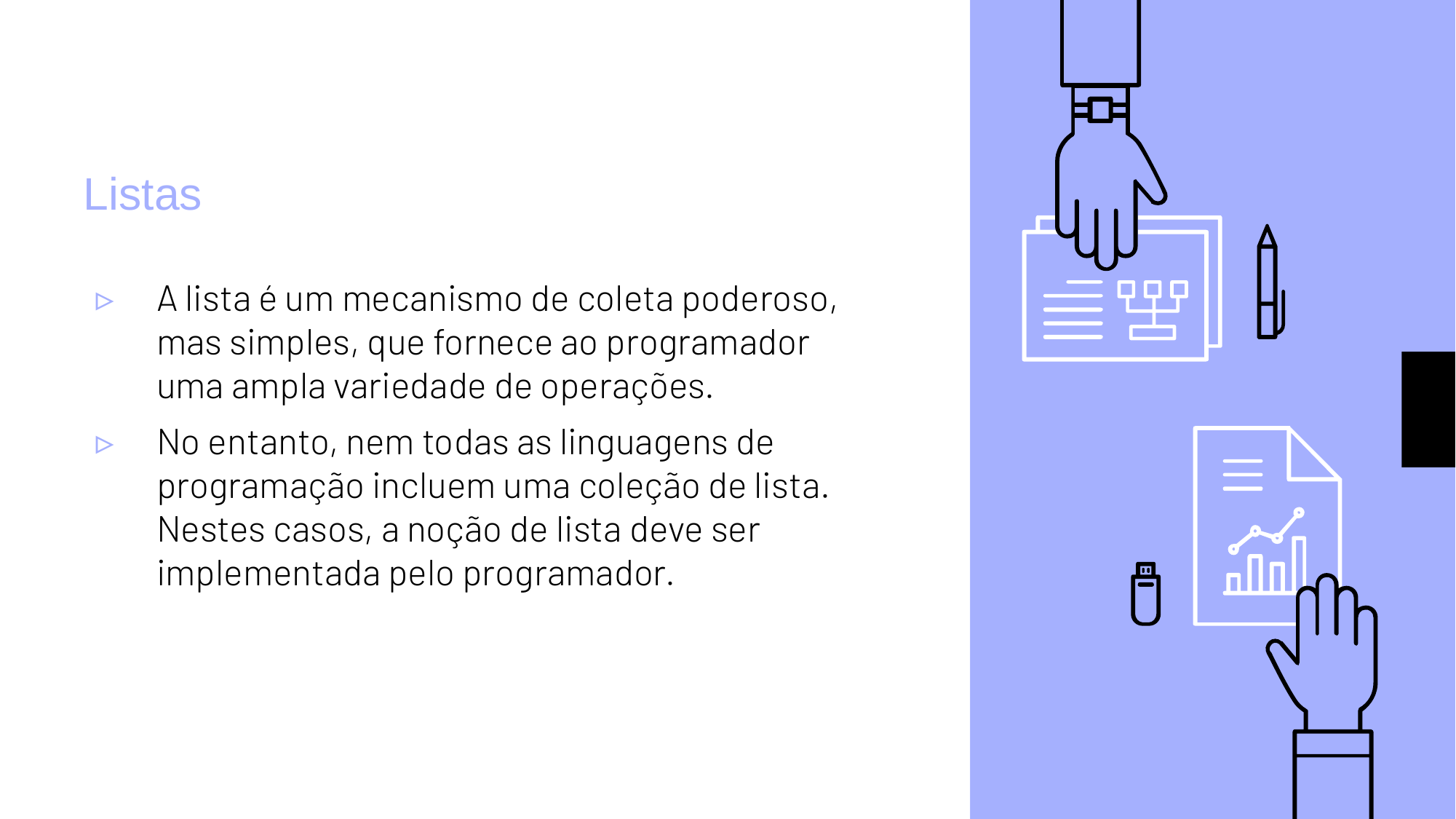

# Listas
A lista é um mecanismo de coleta poderoso, mas simples, que fornece ao programador uma ampla variedade de operações.
No entanto, nem todas as linguagens de programação incluem uma coleção de lista. Nestes casos, a noção de lista deve ser implementada pelo programador.